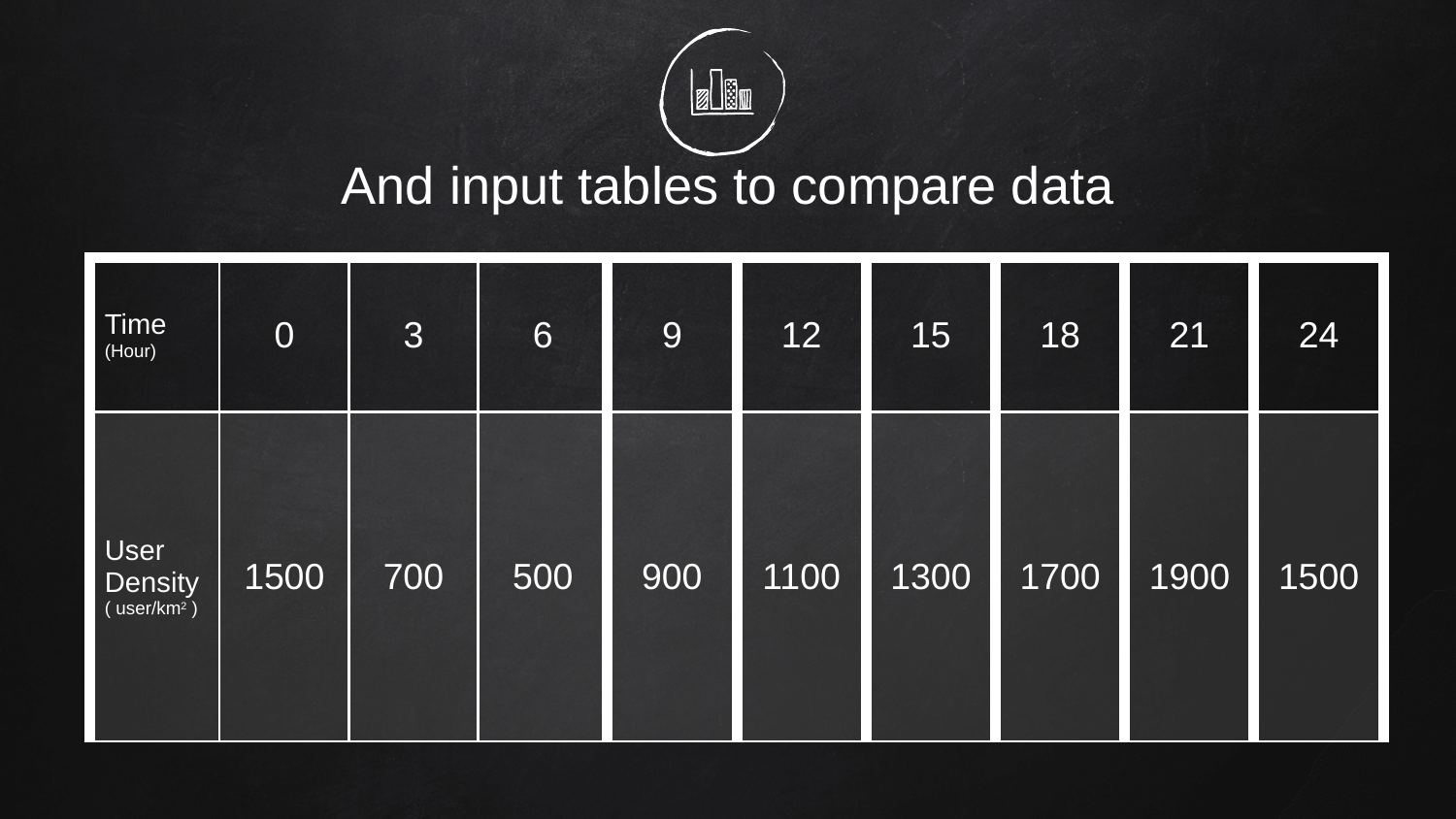

# And input tables to compare data
| Time (Hour) | 0 | 3 | 6 | 9 | 12 | 15 | 18 | 21 | 24 |
| --- | --- | --- | --- | --- | --- | --- | --- | --- | --- |
| User Density ( user/km2 ) | 1500 | 700 | 500 | 900 | 1100 | 1300 | 1700 | 1900 | 1500 |
17